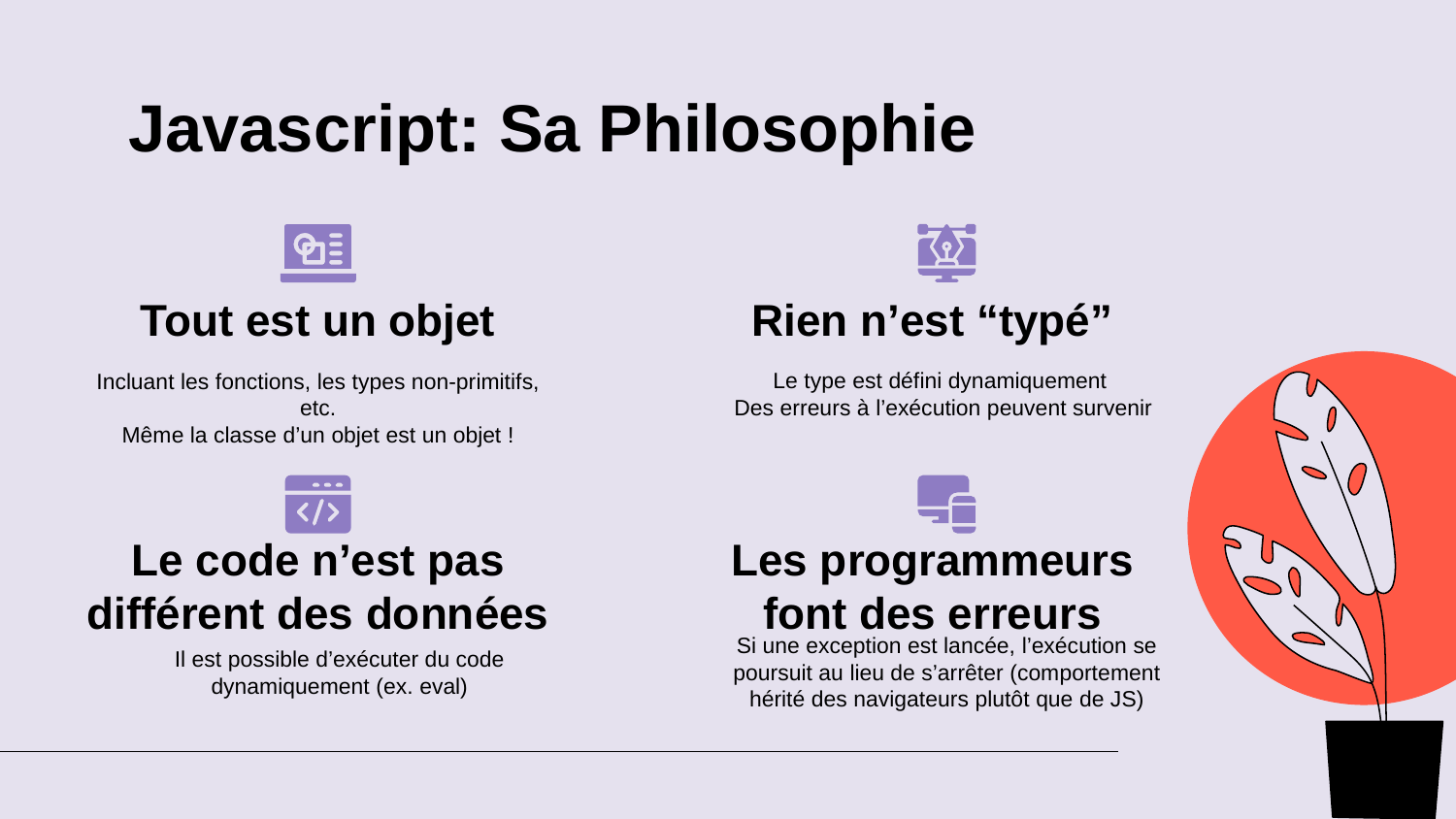

# Javascript: Sa Philosophie

Tout est un objet
Rien n’est “typé”
Le type est défini dynamiquement
Des erreurs à l’exécution peuvent survenir

Incluant les fonctions, les types non-primitifs, etc.
Même la classe d’un objet est un objet !

Le code n’est pas différent des données
Les programmeurs font des erreurs
Si une exception est lancée, l’exécution se poursuit au lieu de s’arrêter (comportement hérité des navigateurs plutôt que de JS)
Il est possible d’exécuter du code dynamiquement (ex. eval)